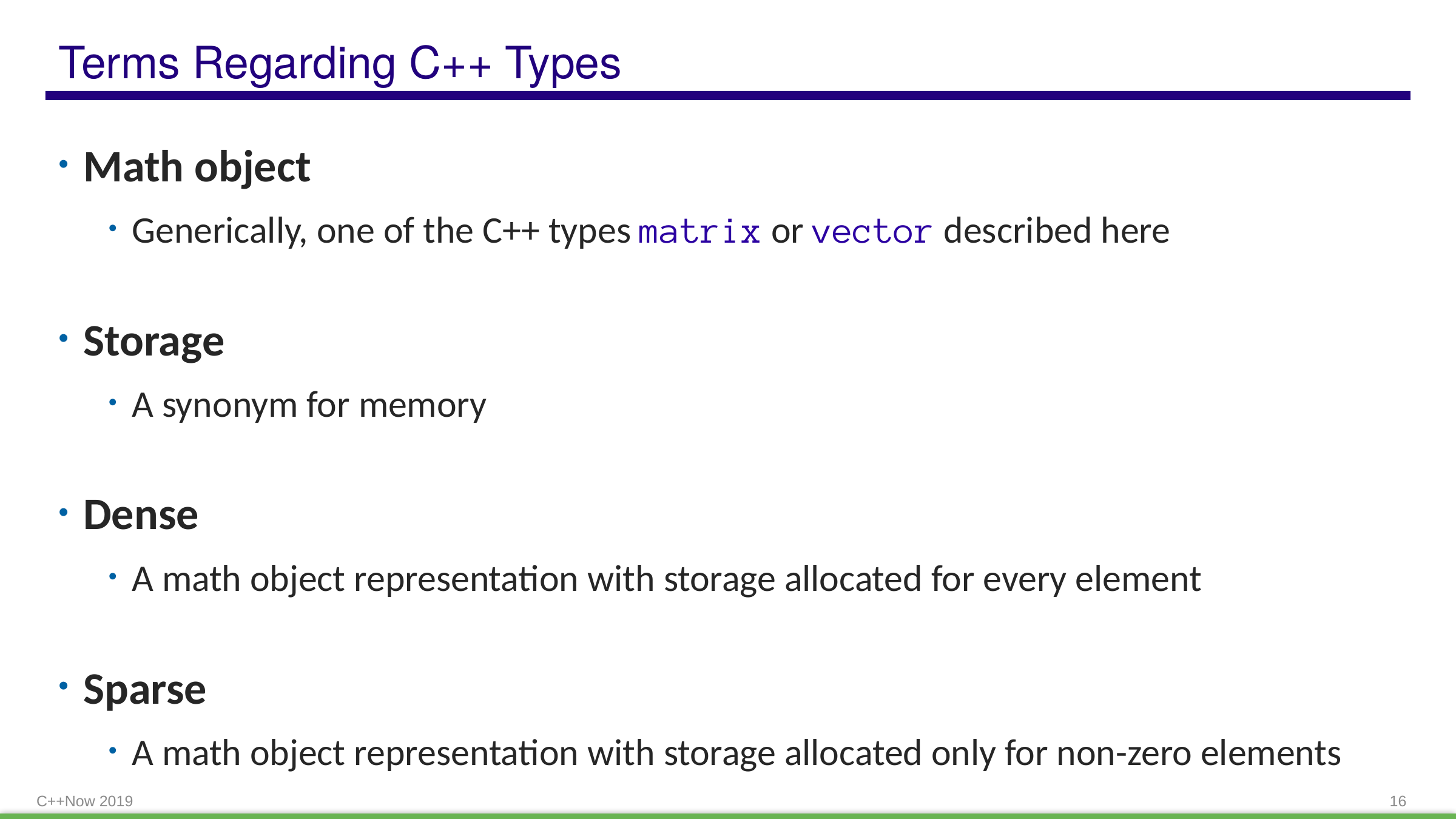

# Terms Regarding C++ Types
Math object
Generically, one of the C++ types matrix or vector described here
Storage
A synonym for memory
Dense
A math object representation with storage allocated for every element
Sparse
A math object representation with storage allocated only for non-zero elements

C++Now 2019
16